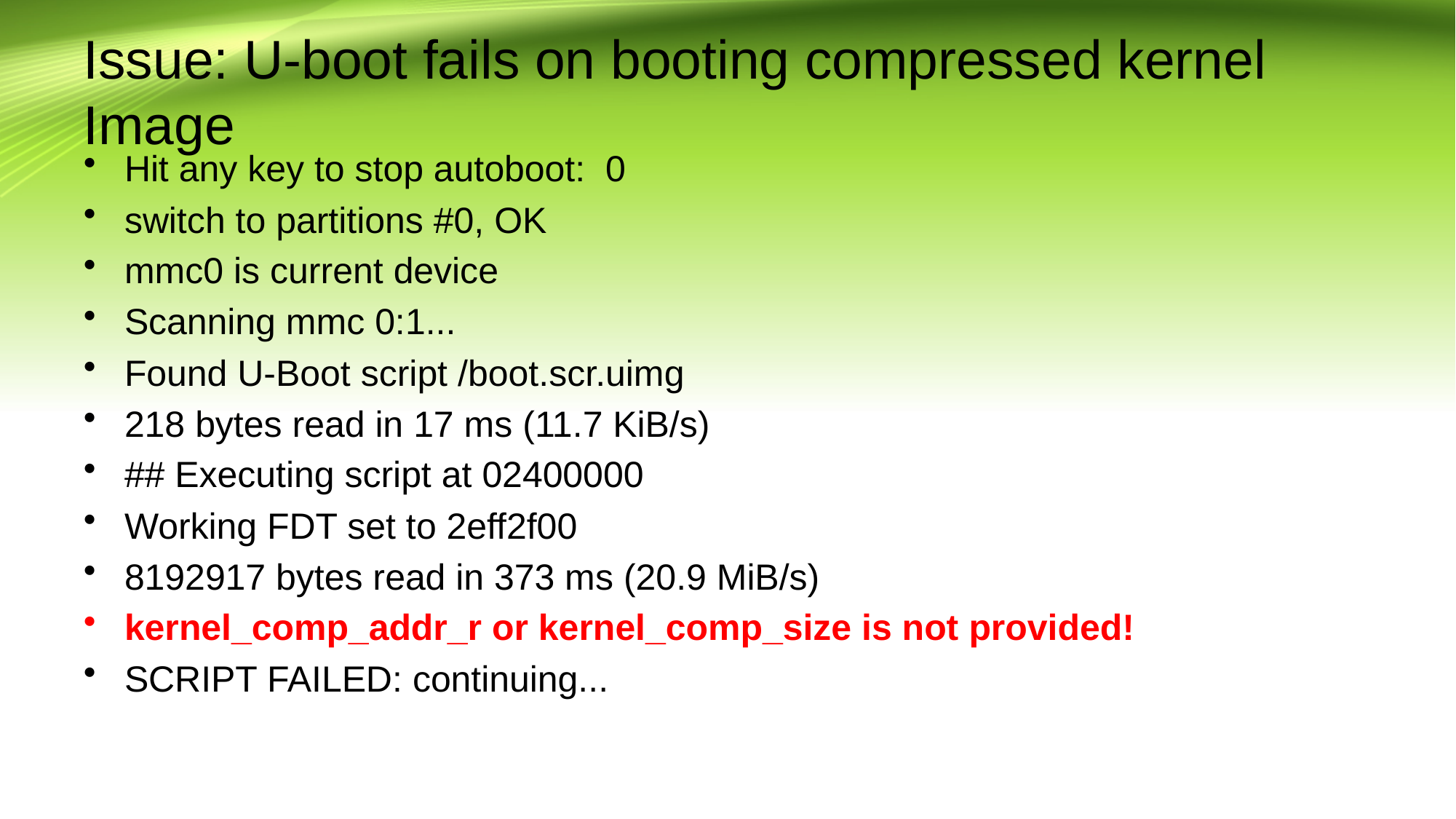

# Issue: U-boot fails on booting compressed kernel Image
Hit any key to stop autoboot:  0
switch to partitions #0, OK
mmc0 is current device
Scanning mmc 0:1...
Found U-Boot script /boot.scr.uimg
218 bytes read in 17 ms (11.7 KiB/s)
## Executing script at 02400000
Working FDT set to 2eff2f00
8192917 bytes read in 373 ms (20.9 MiB/s)
kernel_comp_addr_r or kernel_comp_size is not provided!
SCRIPT FAILED: continuing...